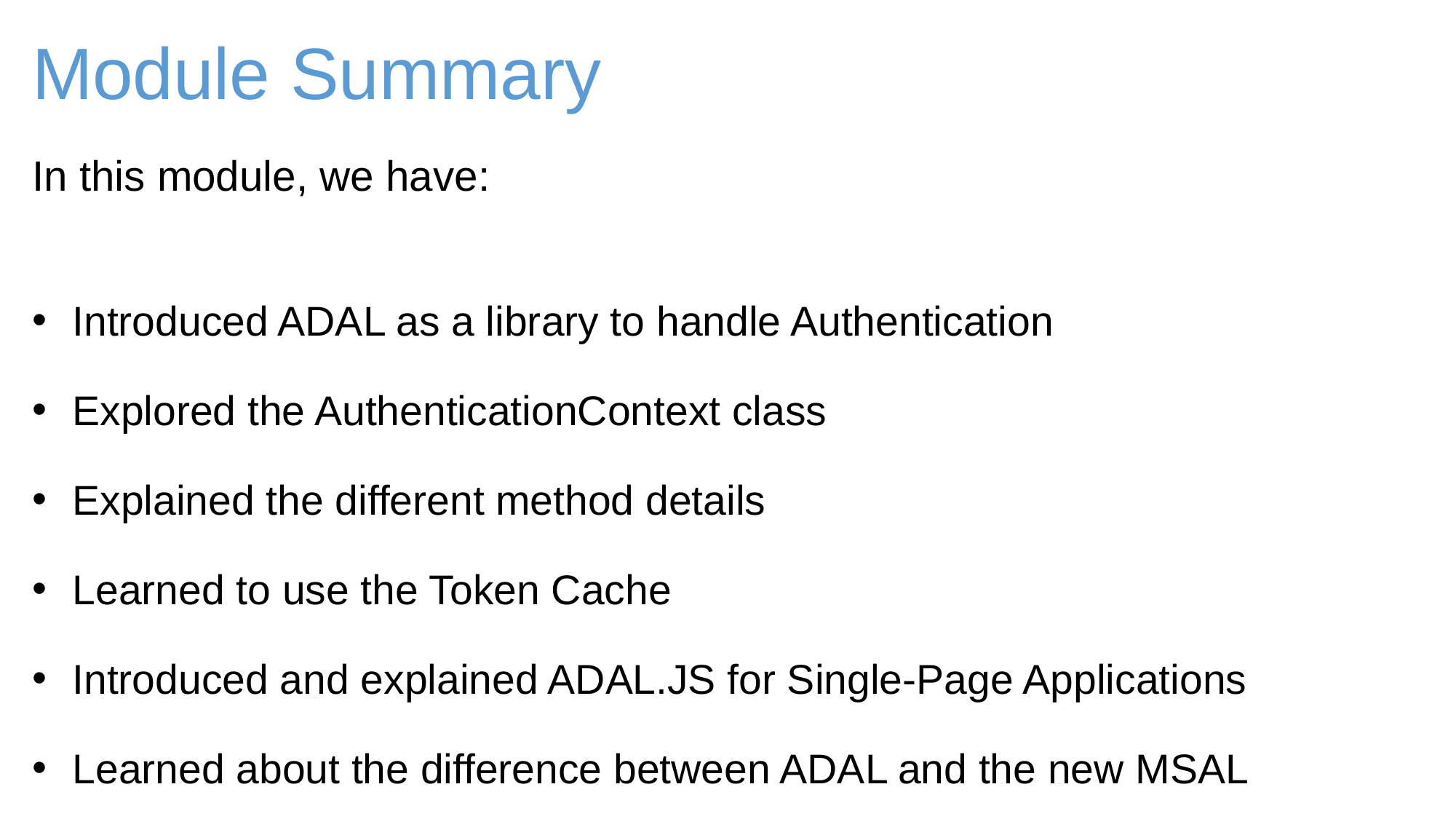

Introduced ADAL as a library to handle Authentication
Explored the AuthenticationContext class
Explained the different method details
Learned to use the Token Cache
Introduced and explained ADAL.JS for Single-Page Applications
Learned about the difference between ADAL and the new MSAL